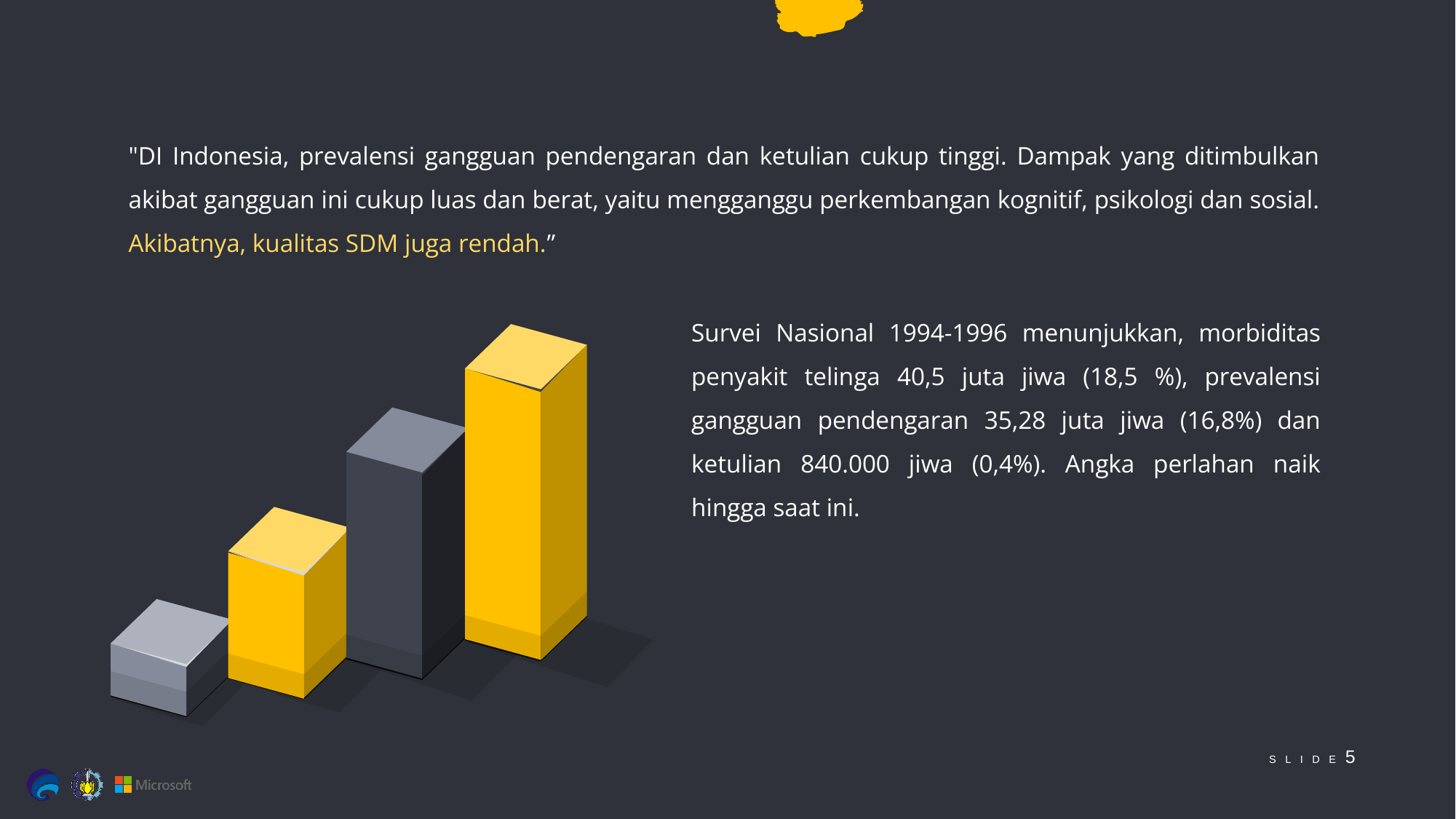

"DI Indonesia, prevalensi gangguan pendengaran dan ketulian cukup tinggi. Dampak yang ditimbulkan akibat gangguan ini cukup luas dan berat, yaitu mengganggu perkembangan kognitif, psikologi dan sosial. Akibatnya, kualitas SDM juga rendah.”
Survei Nasional 1994-1996 menunjukkan, morbiditas penyakit telinga 40,5 juta jiwa (18,5 %), prevalensi gangguan pendengaran 35,28 juta jiwa (16,8%) dan ketulian 840.000 jiwa (0,4%). Angka perlahan naik hingga saat ini.